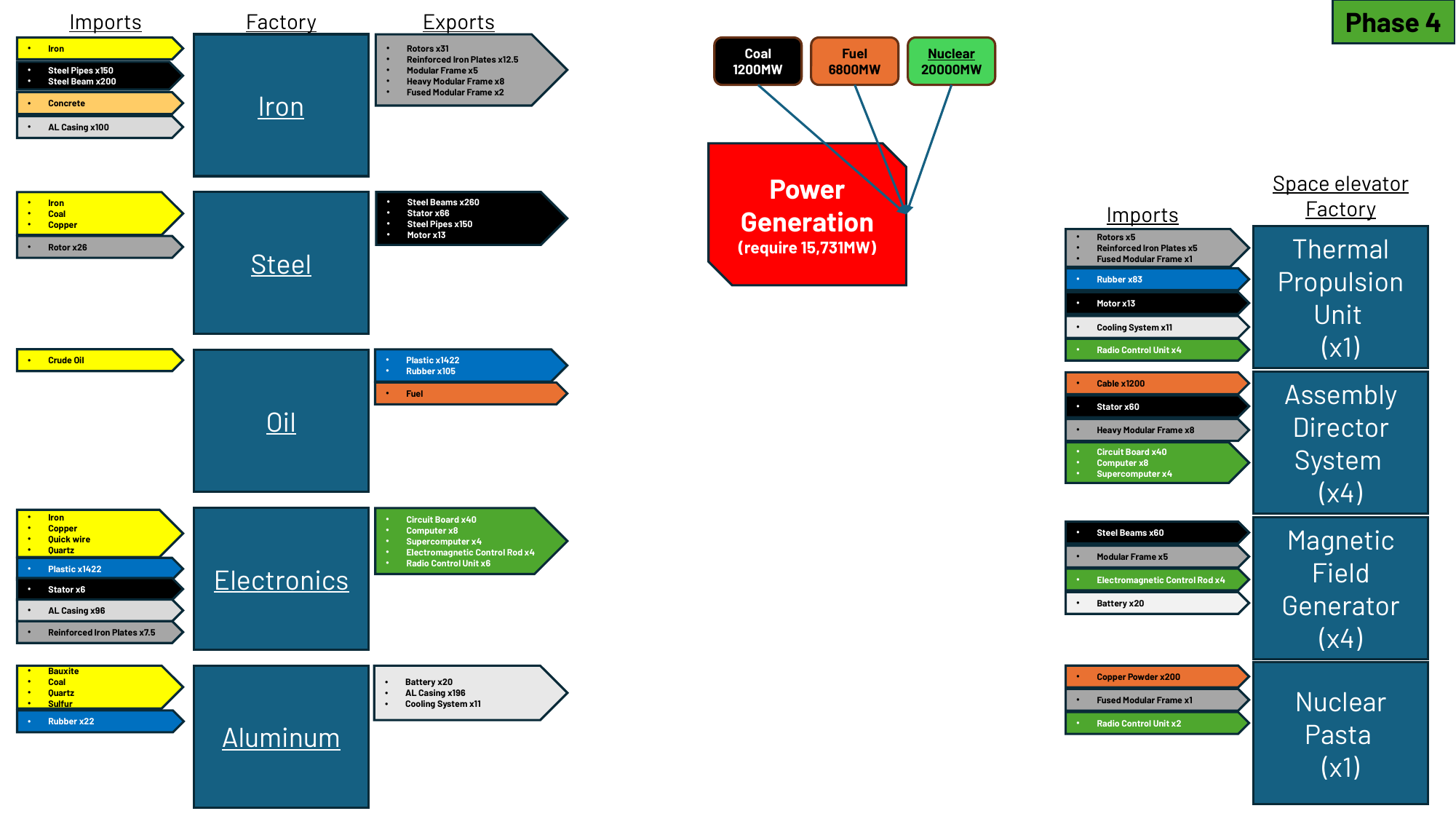

Phase 4
Imports
Factory
Exports
Iron
Rotors x31
Reinforced Iron Plates x12.5
Modular Frame x5
Heavy Modular Frame x8
Fused Modular Frame x2
Iron
Coal
1200MW
Fuel
6800MW
Nuclear
20000MW
Steel Pipes x150
Steel Beam x200
Concrete
AL Casing x100
Power Generation
(require 15,731MW)
Space elevator Factory
Iron
Coal
Copper
Steel
Steel Beams x260
Stator x66
Steel Pipes x150
Motor x13
Imports
Thermal Propulsion Unit
(x1)
Rotors x5
Reinforced Iron Plates x5
Fused Modular Frame x1
Rotor x26
Rubber x83
Motor x13
Cooling System x11
Radio Control Unit x4
Crude Oil
Plastic x1422
Rubber x105
Oil
Assembly Director System
(x4)
Cable x1200
Fuel
Stator x60
Heavy Modular Frame x8
Circuit Board x40
Computer x8
Supercomputer x4
Electronics
Circuit Board x40
Computer x8
Supercomputer x4
Electromagnetic Control Rod x4
Radio Control Unit x6
Iron
Copper
Quick wire
Quartz
Magnetic Field Generator (x4)
Steel Beams x60
Modular Frame x5
Plastic x1422
Electromagnetic Control Rod x4
Stator x6
Battery x20
AL Casing x96
Reinforced Iron Plates x7.5
Nuclear Pasta
(x1)
Bauxite
Coal
Quartz
Sulfur
Aluminum
Battery x20
AL Casing x196
Cooling System x11
Copper Powder x200
Fused Modular Frame x1
Rubber x22
Radio Control Unit x2